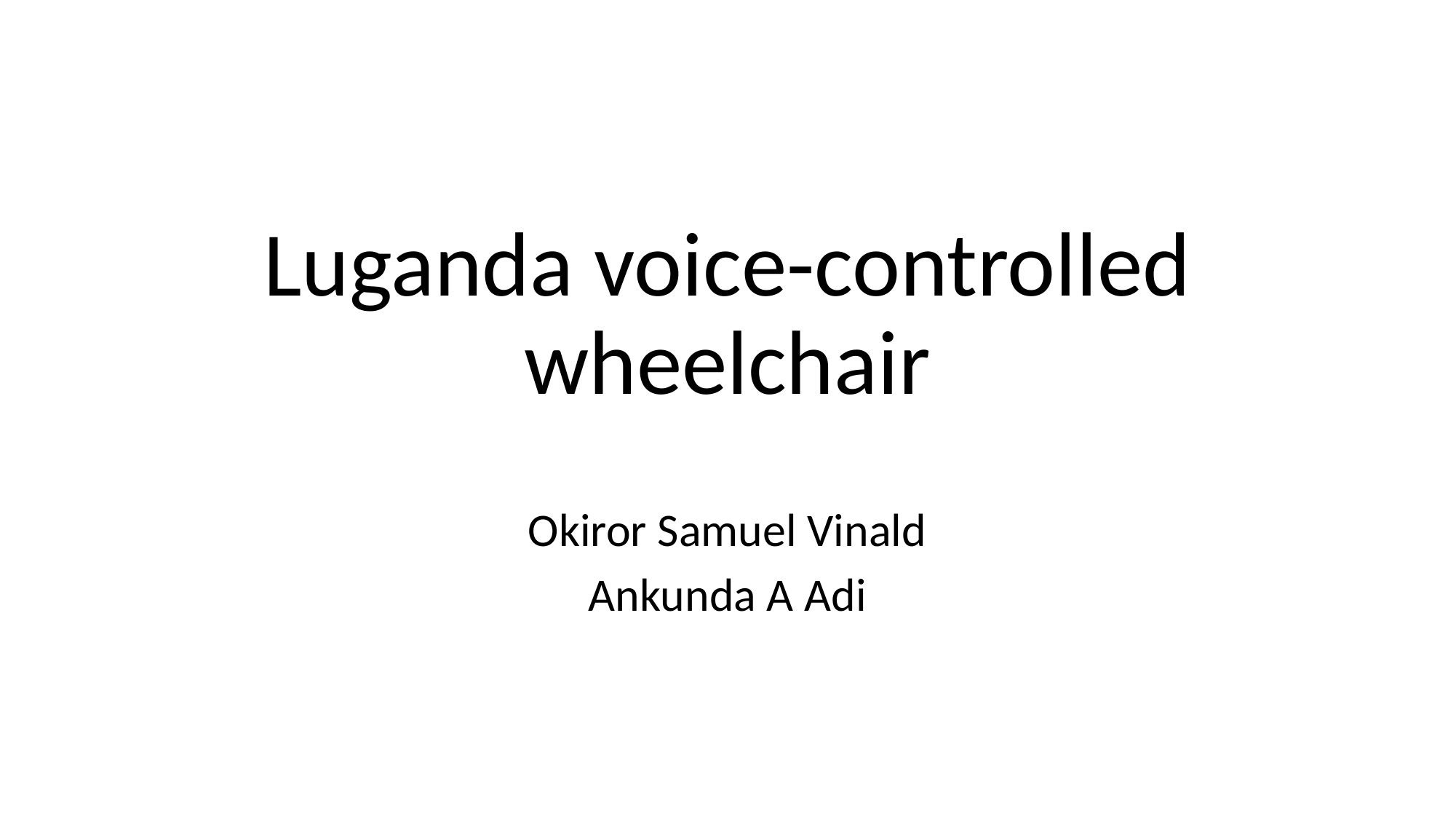

# Luganda voice-controlled wheelchair

Okiror Samuel Vinald
Ankunda A Adi